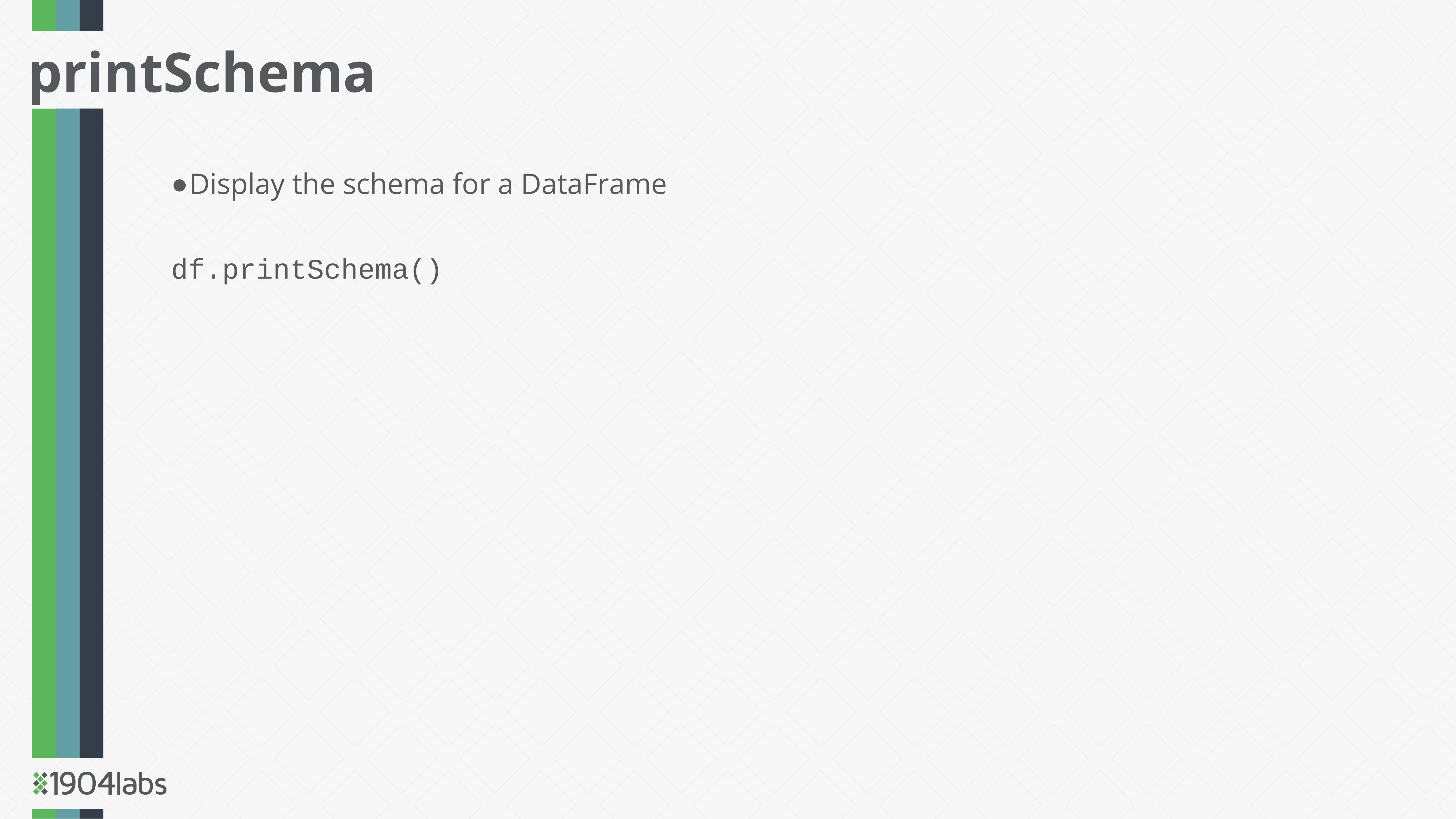

printSchema
Display the schema for a DataFrame

df.printSchema()